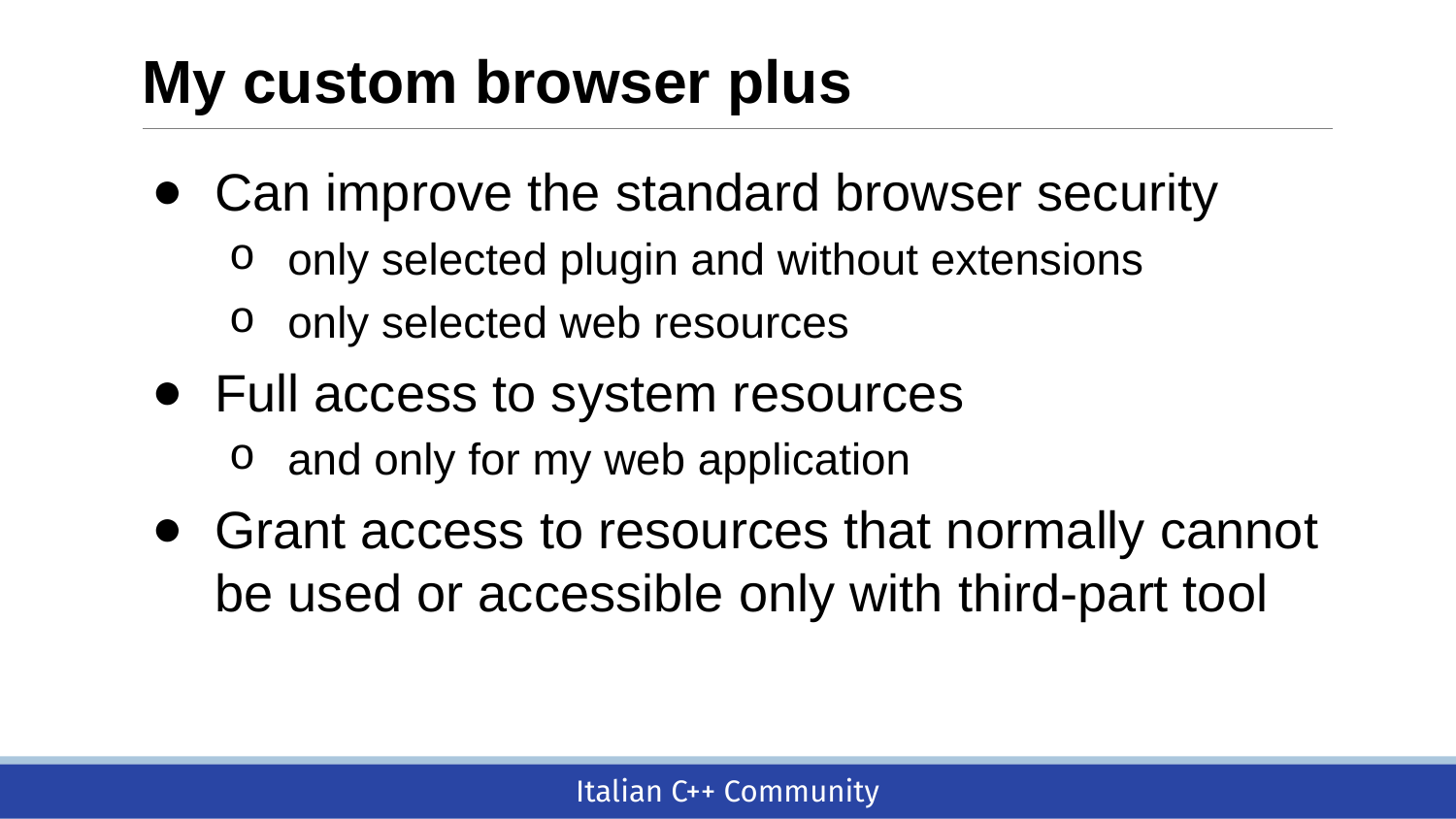

# My custom browser plus
Can improve the standard browser security
only selected plugin and without extensions
only selected web resources
Full access to system resources
and only for my web application
Grant access to resources that normally cannot be used or accessible only with third-part tool